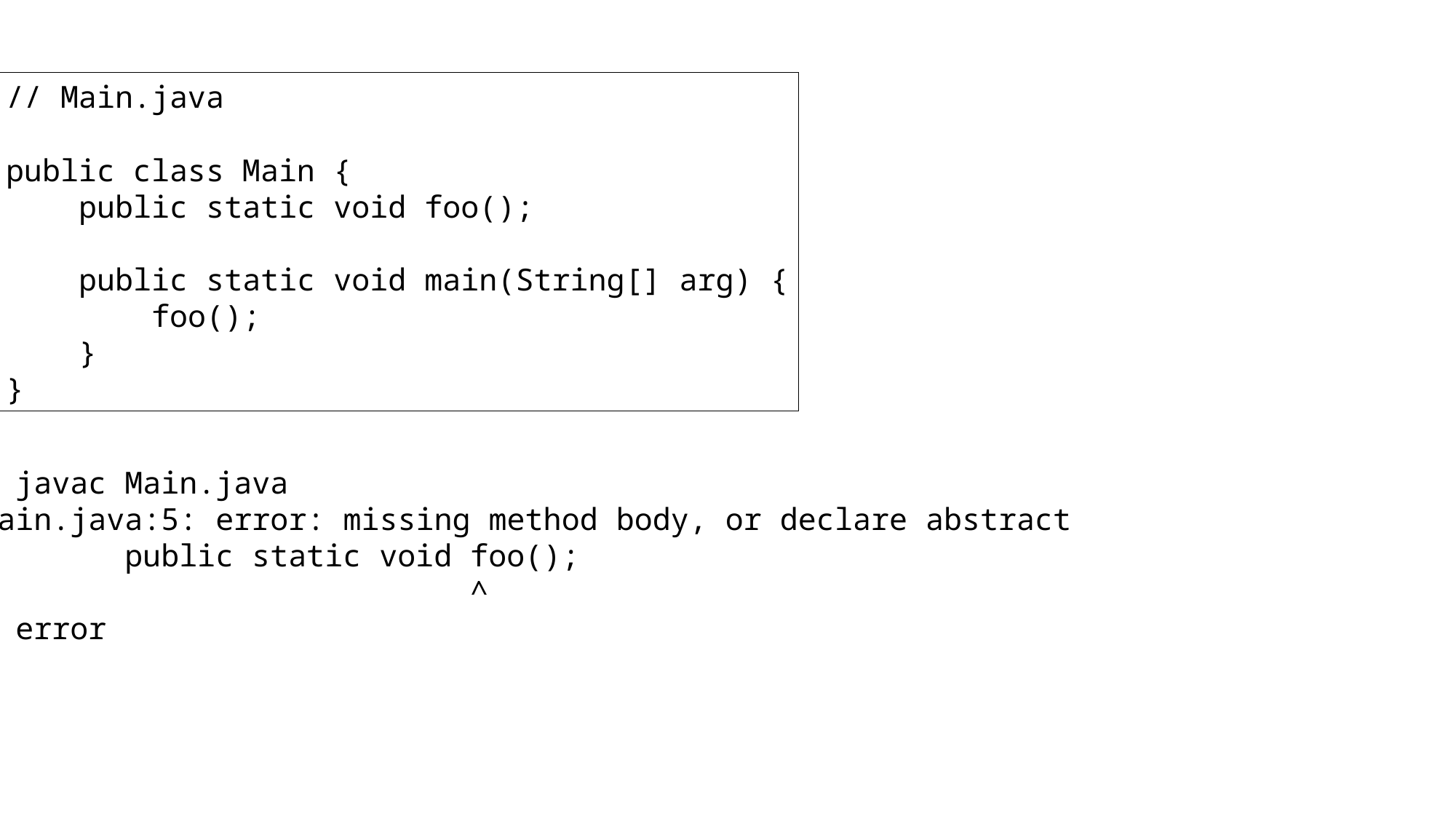

// Main.java

public class Main {
    public static void foo();

    public static void main(String[] arg) {
        foo();
    }
}
# javac Main.java
Main.java:5: error: missing method body, or declare abstract
        public static void foo();
                           ^
1 error